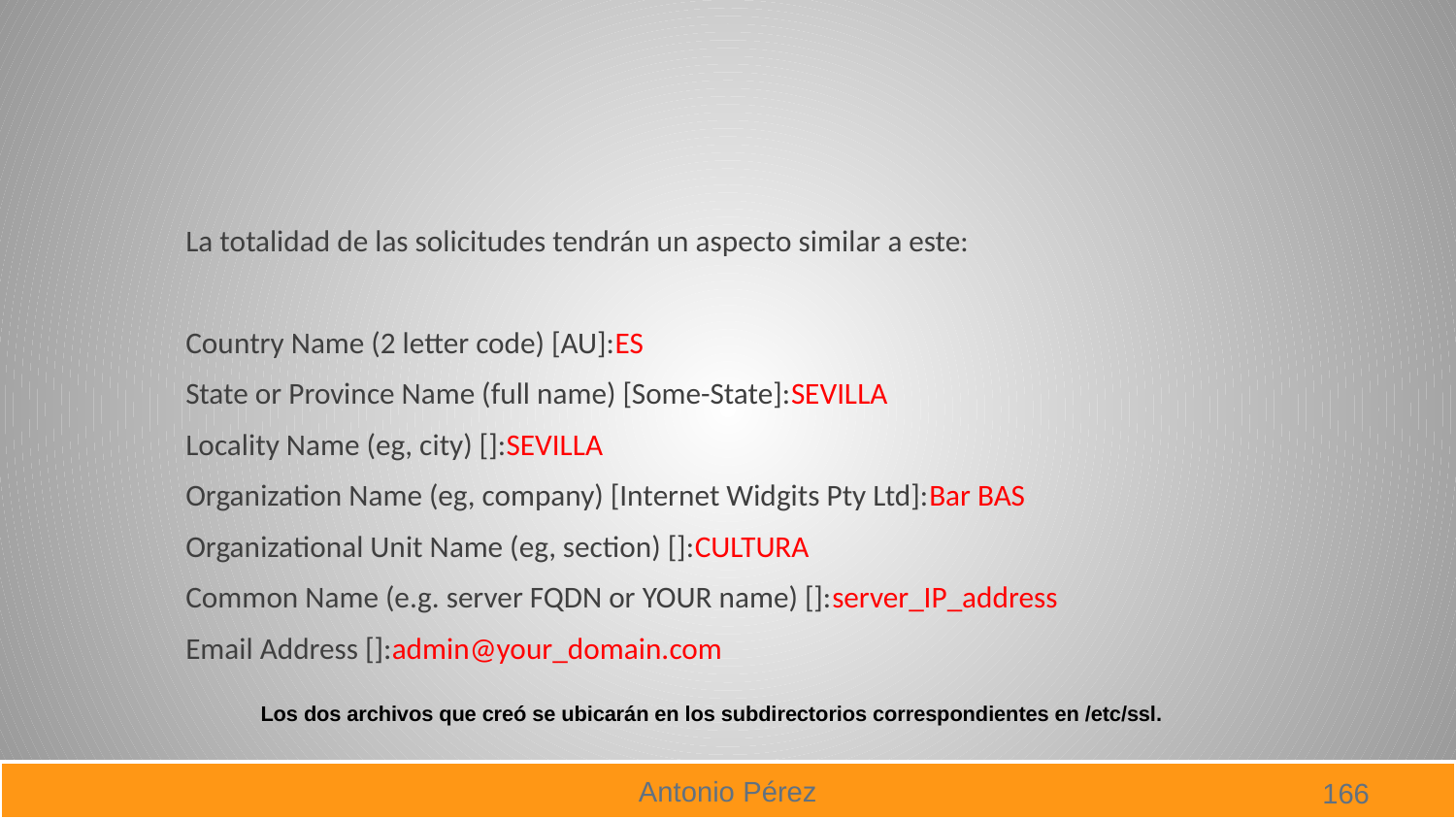

#
La totalidad de las solicitudes tendrán un aspecto similar a este:

Country Name (2 letter code) [AU]:ES
State or Province Name (full name) [Some-State]:SEVILLA
Locality Name (eg, city) []:SEVILLA
Organization Name (eg, company) [Internet Widgits Pty Ltd]:Bar BAS
Organizational Unit Name (eg, section) []:CULTURA
Common Name (e.g. server FQDN or YOUR name) []:server_IP_address
Email Address []:admin@your_domain.com
Los dos archivos que creó se ubicarán en los subdirectorios correspondientes en /etc/ssl.